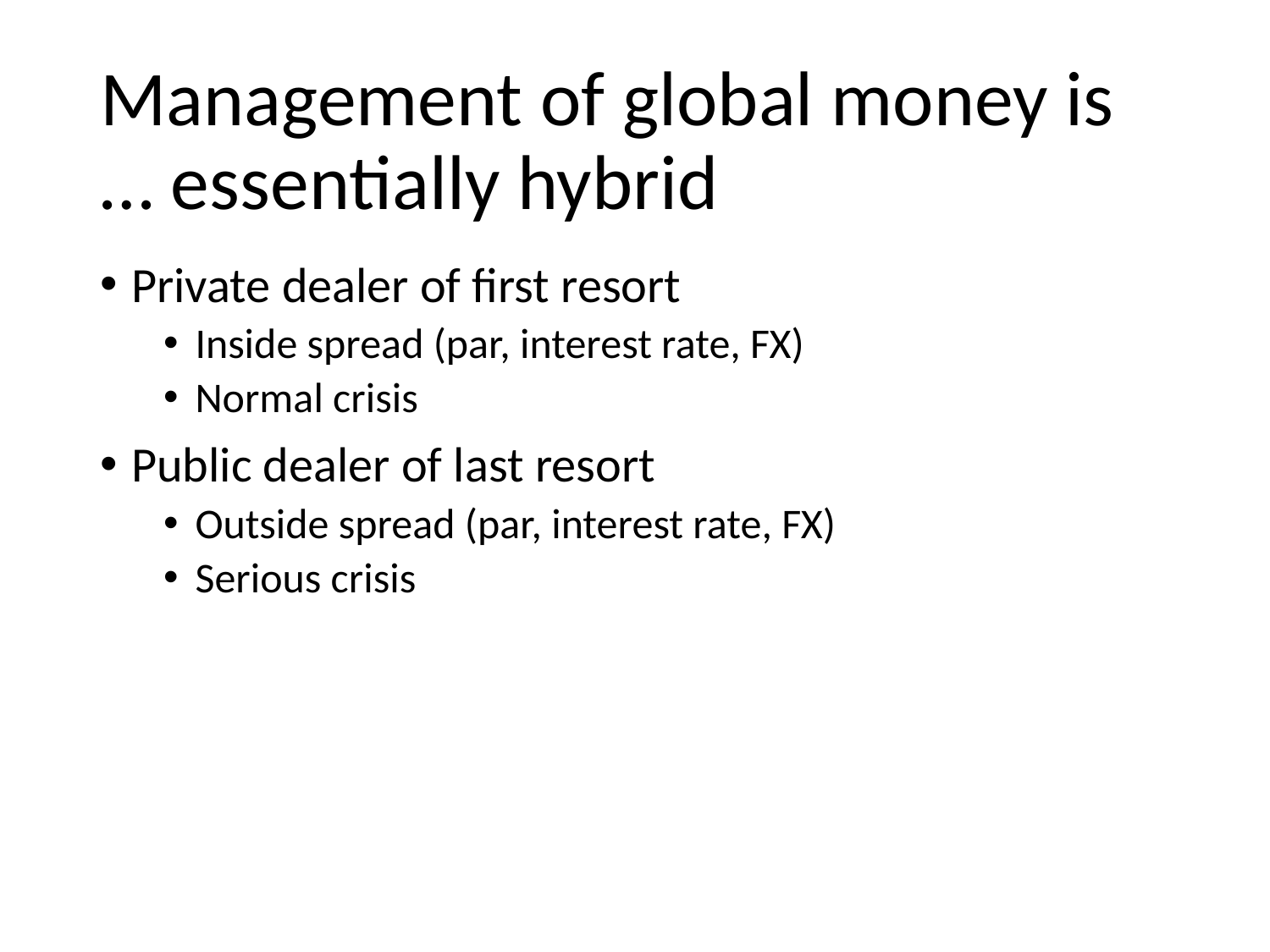

# Management of global money is … essentially hybrid
Private dealer of first resort
Inside spread (par, interest rate, FX)
Normal crisis
Public dealer of last resort
Outside spread (par, interest rate, FX)
Serious crisis